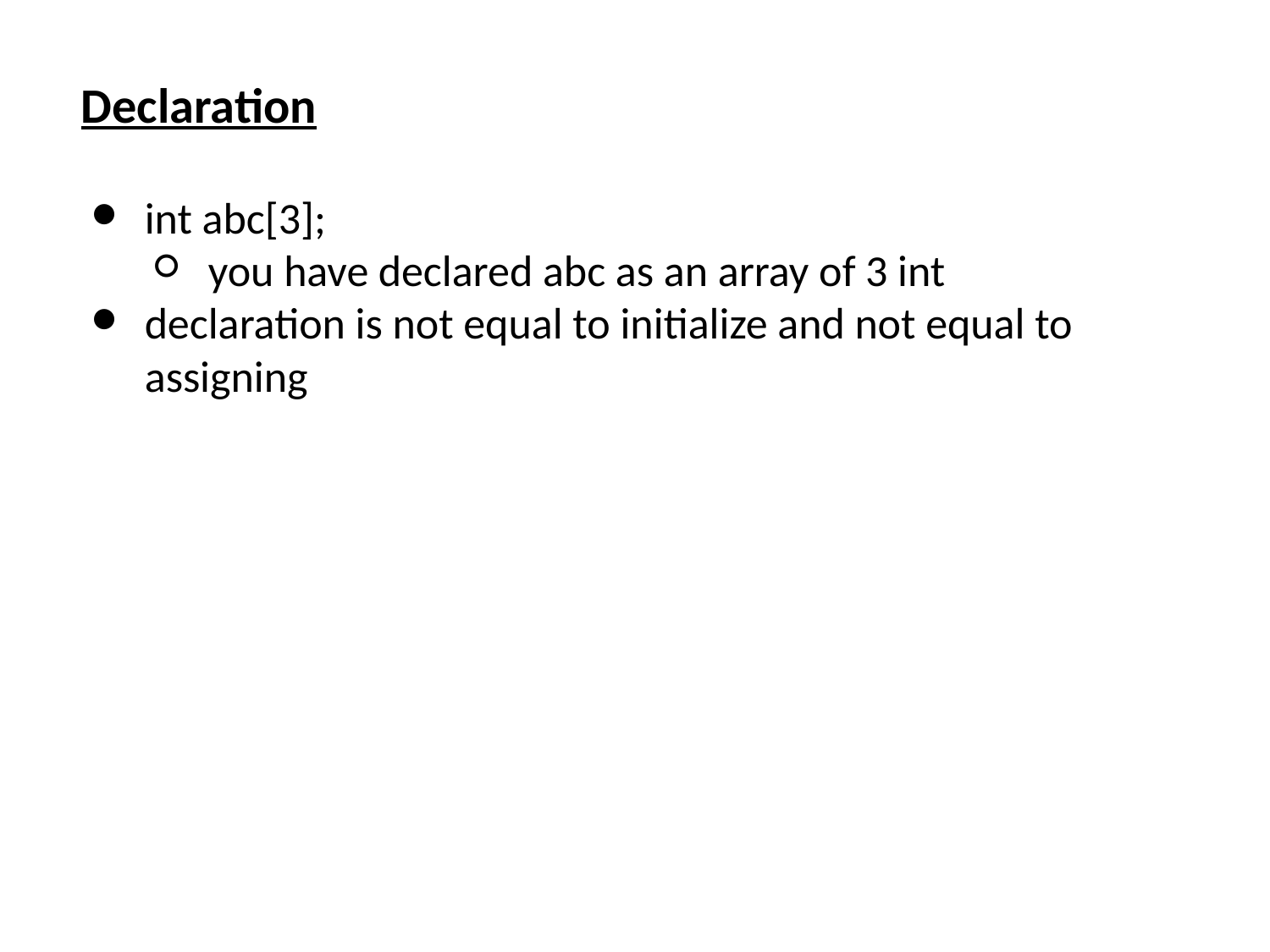

Declaration
int abc[3];
you have declared abc as an array of 3 int
declaration is not equal to initialize and not equal to assigning